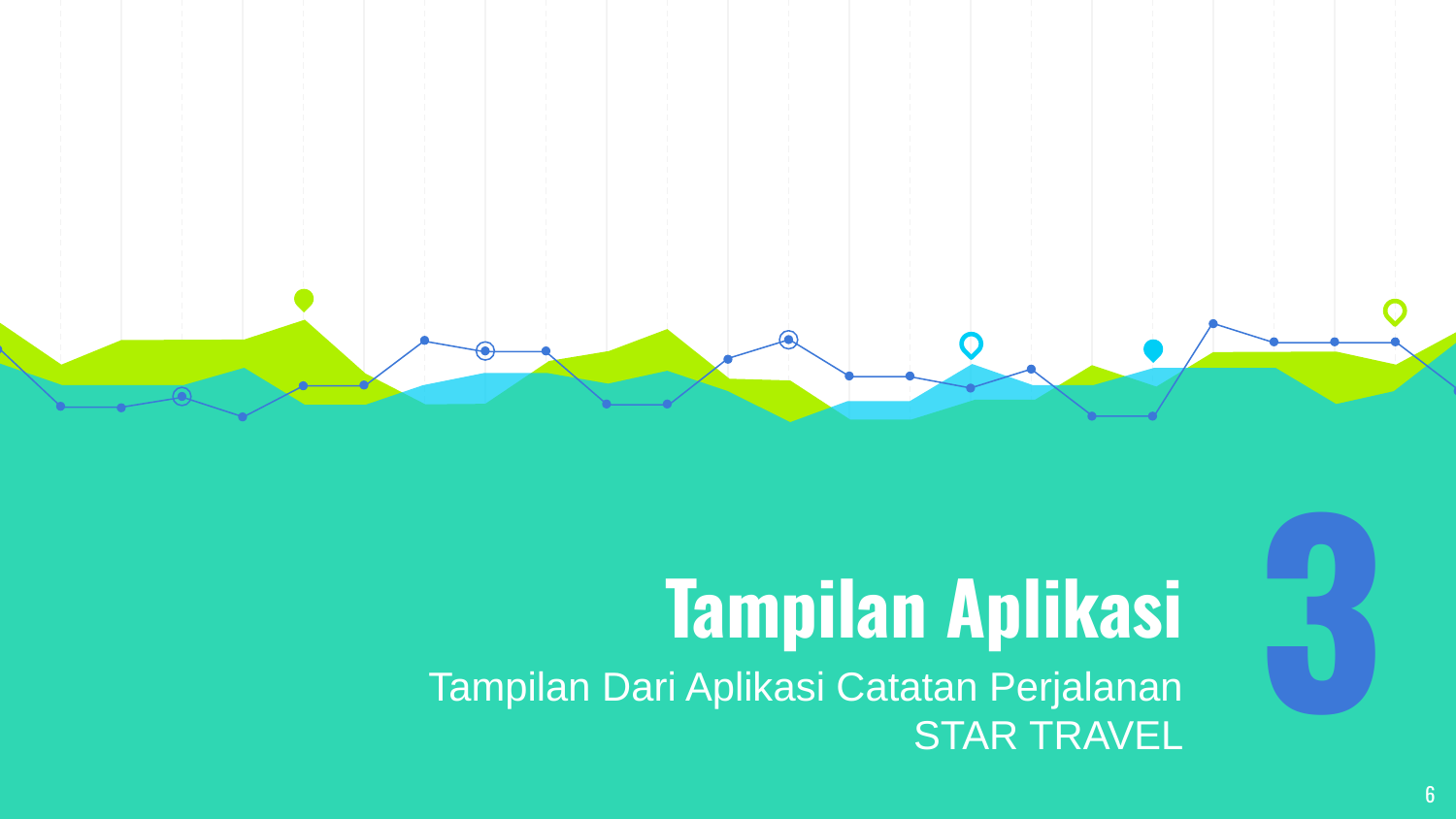

# Tampilan Aplikasi
3
Tampilan Dari Aplikasi Catatan Perjalanan STAR TRAVEL
6